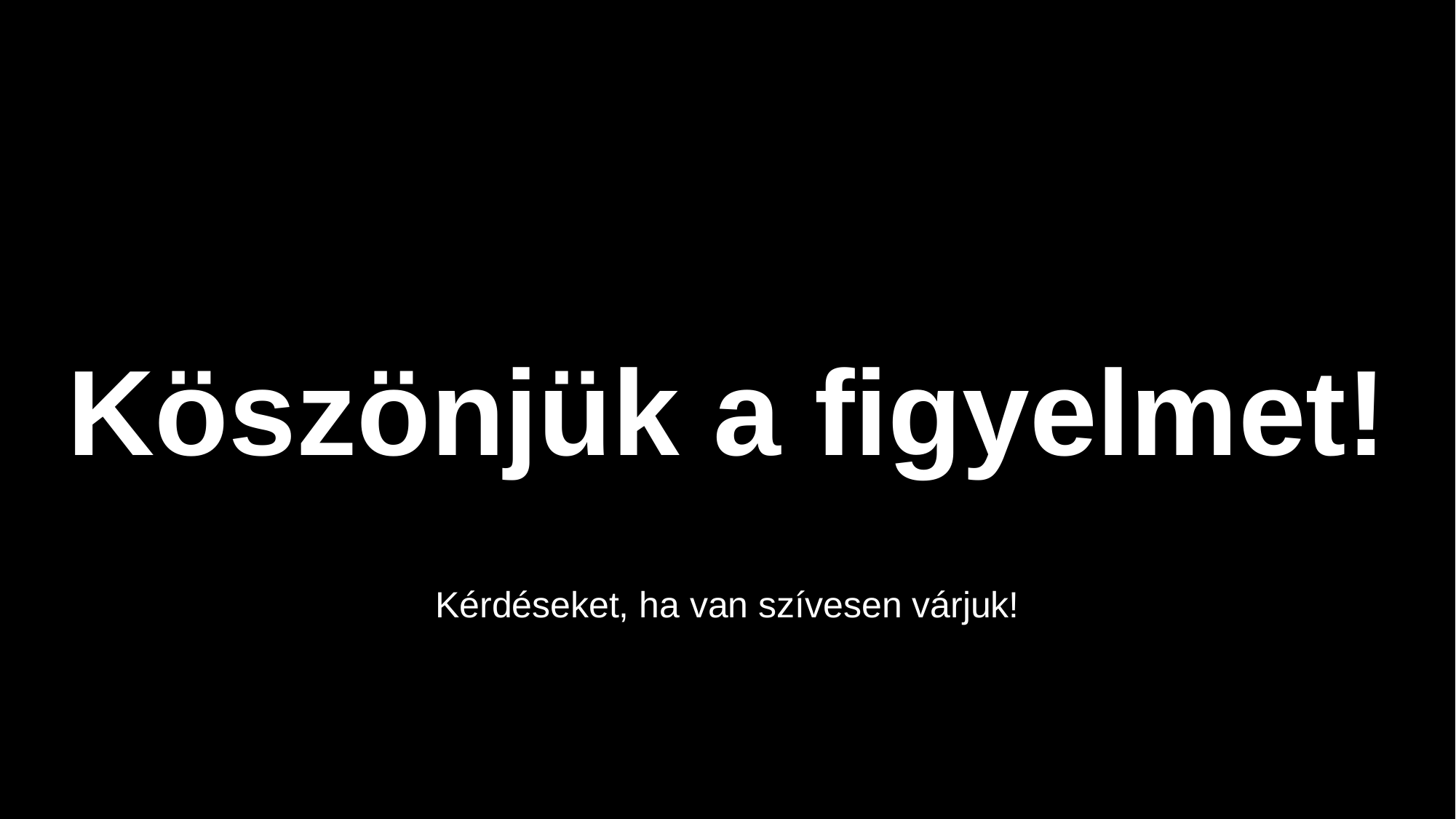

# Köszönjük a figyelmet!
Kérdéseket, ha van szívesen várjuk!